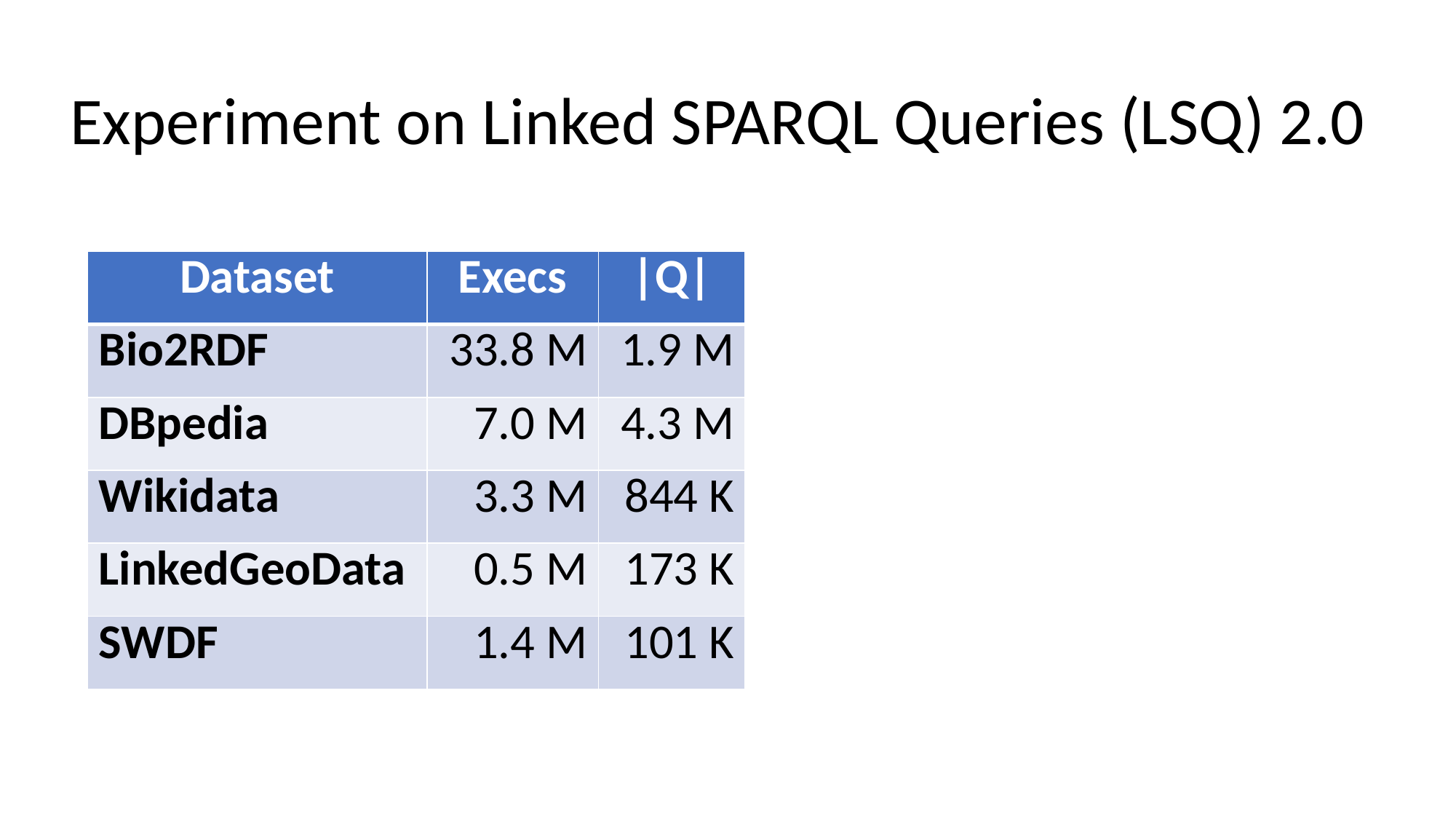

# Experiment on Linked SPARQL Queries (LSQ) 2.0
| Dataset | Execs | |Q| |
| --- | --- | --- |
| Bio2RDF | 33.8 M | 1.9 M |
| DBpedia | 7.0 M | 4.3 M |
| Wikidata | 3.3 M | 844 K |
| LinkedGeoData | 0.5 M | 173 K |
| SWDF | 1.4 M | 101 K |